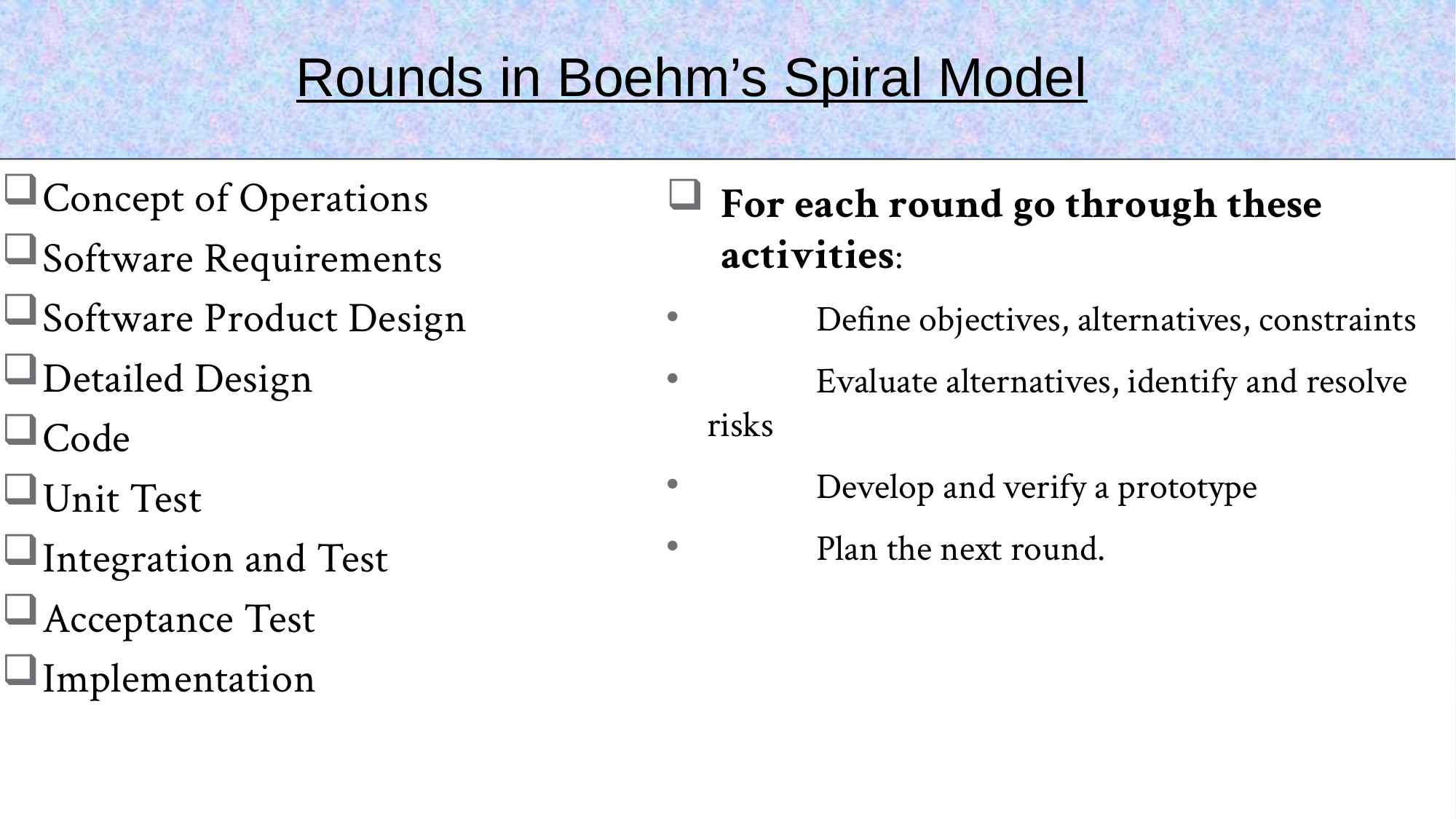

Rounds in Boehm’s Spiral Model
Concept of Operations
Software Requirements
Software Product Design
Detailed Design
Code
Unit Test
Integration and Test
Acceptance Test
Implementation
For each round go through these activities:
	Define objectives, alternatives, constraints
	Evaluate alternatives, identify and resolve risks
	Develop and verify a prototype
	Plan the next round.